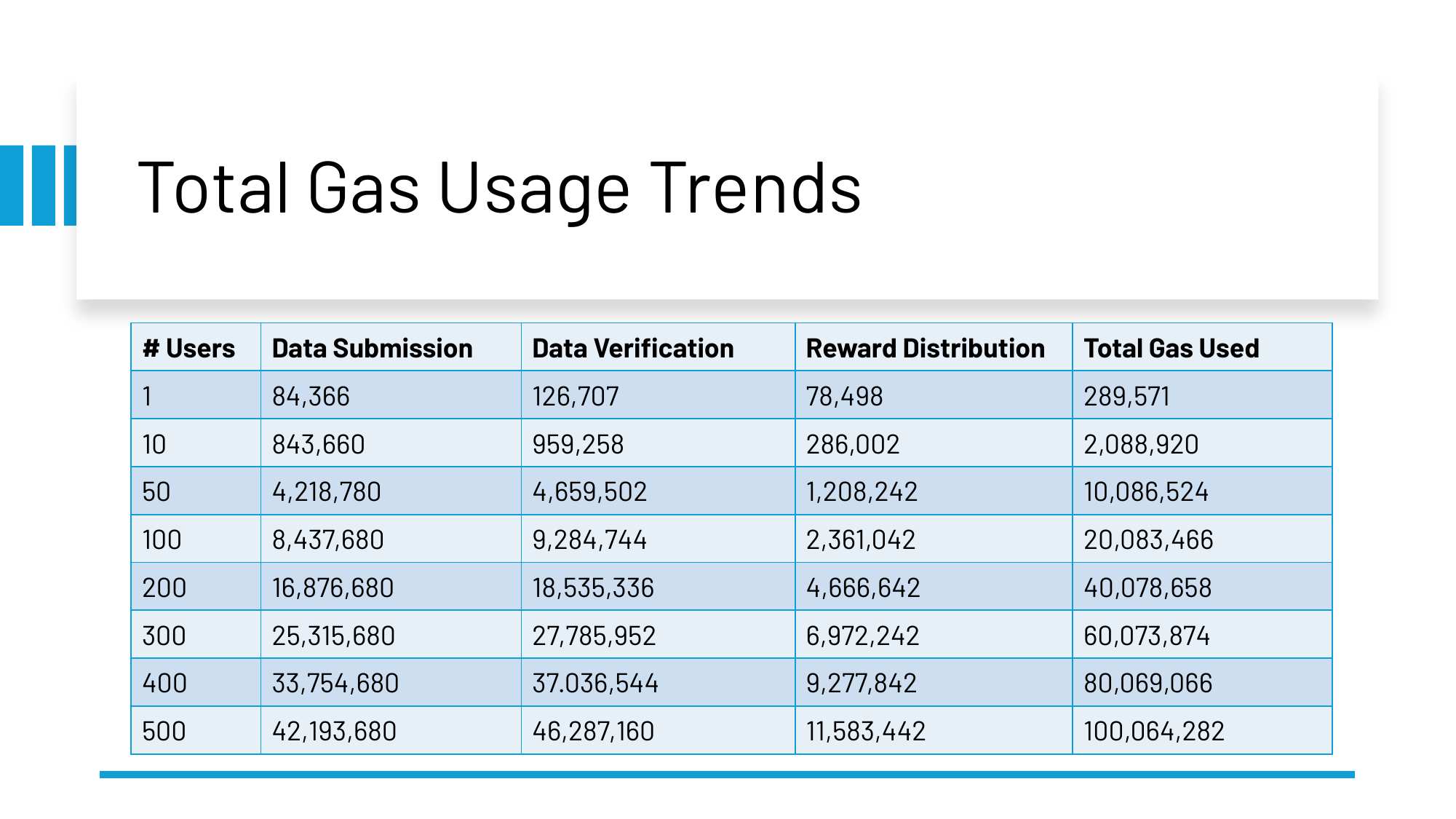

# Total Gas Usage Trends

| # Users | Data Submission | Data Verification | Reward Distribution | Total Gas Used |
| --- | --- | --- | --- | --- |
| 1 | 84,366 | 126,707 | 78,498 | 289,571 |
| 10 | 843,660 | 959,258 | 286,002 | 2,088,920 |
| 50 | 4,218,780 | 4,659,502 | 1,208,242 | 10,086,524 |
| 100 | 8,437,680 | 9,284,744 | 2,361,042 | 20,083,466 |
| 200 | 16,876,680 | 18,535,336 | 4,666,642 | 40,078,658 |
| 300 | 25,315,680 | 27,785,952 | 6,972,242 | 60,073,874 |
| 400 | 33,754,680 | 37.036,544 | 9,277,842 | 80,069,066 |
| 500 | 42,193,680 | 46,287,160 | 11,583,442 | 100,064,282 |